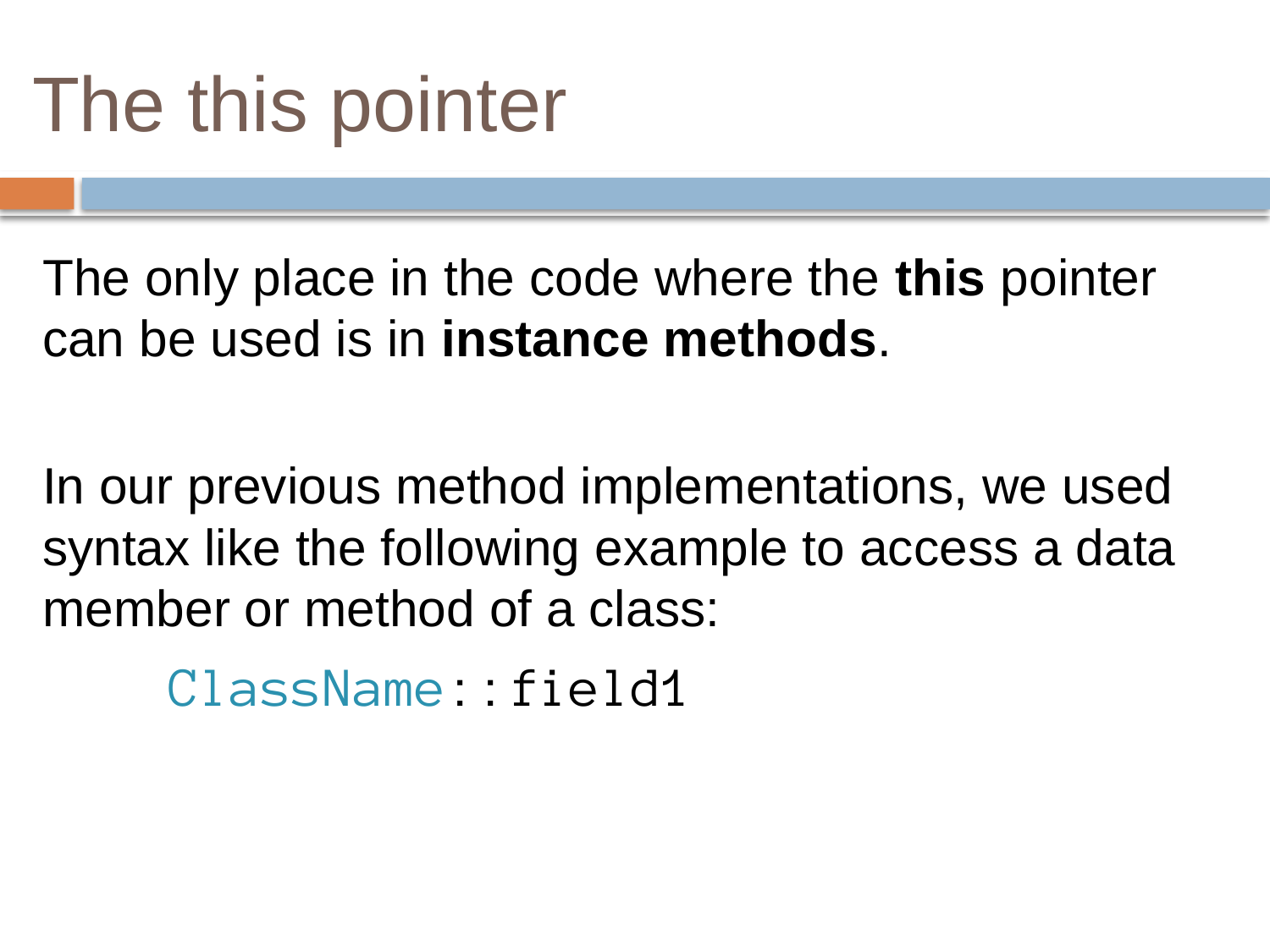

# The this pointer
The only place in the code where the this pointer can be used is in instance methods.

In our previous method implementations, we used syntax like the following example to access a data member or method of a class:
	ClassName::field1